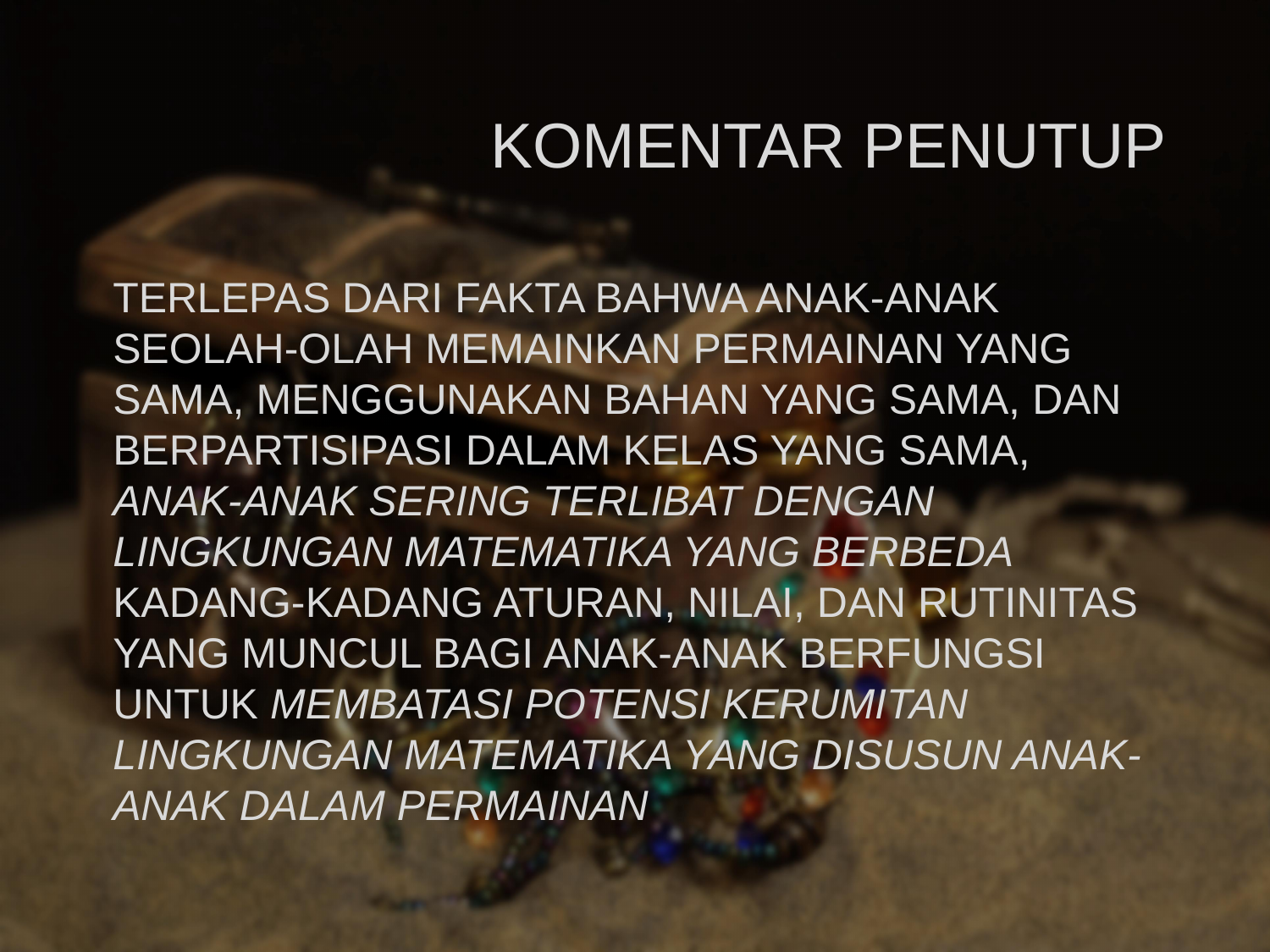

KOMENTAR PENUTUP
terlepas dari fakta bahwa anak-anak seolah-olah memainkan permainan yang sama, menggunakan bahan yang sama, dan berpartisipasi dalam kelas yang sama, anak-anak sering terlibat dengan lingkungan matematika yang berbeda
kadang-kadang aturan, nilai, dan rutinitas yang muncul bagi anak-anak berfungsi untuk membatasi potensi kerumitan lingkungan matematika yang disusun anak-anak dalam permainan